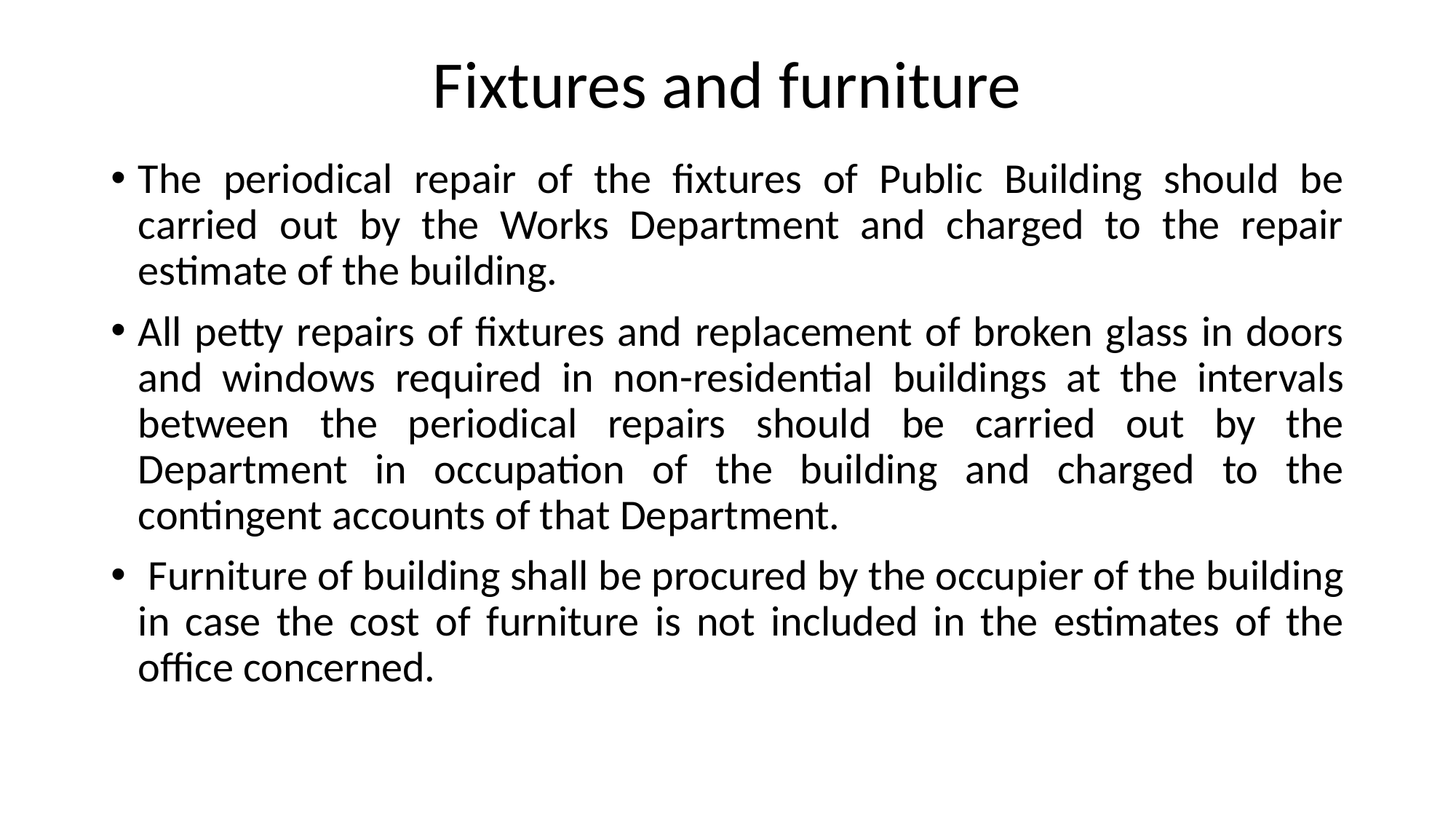

# Fixtures and furniture
The periodical repair of the fixtures of Public Building should be carried out by the Works Department and charged to the repair estimate of the building.
All petty repairs of fixtures and replacement of broken glass in doors and windows required in non-residential buildings at the intervals between the periodical repairs should be carried out by the Department in occupation of the building and charged to the contingent accounts of that Department.
 Furniture of building shall be procured by the occupier of the building in case the cost of furniture is not included in the estimates of the office concerned.